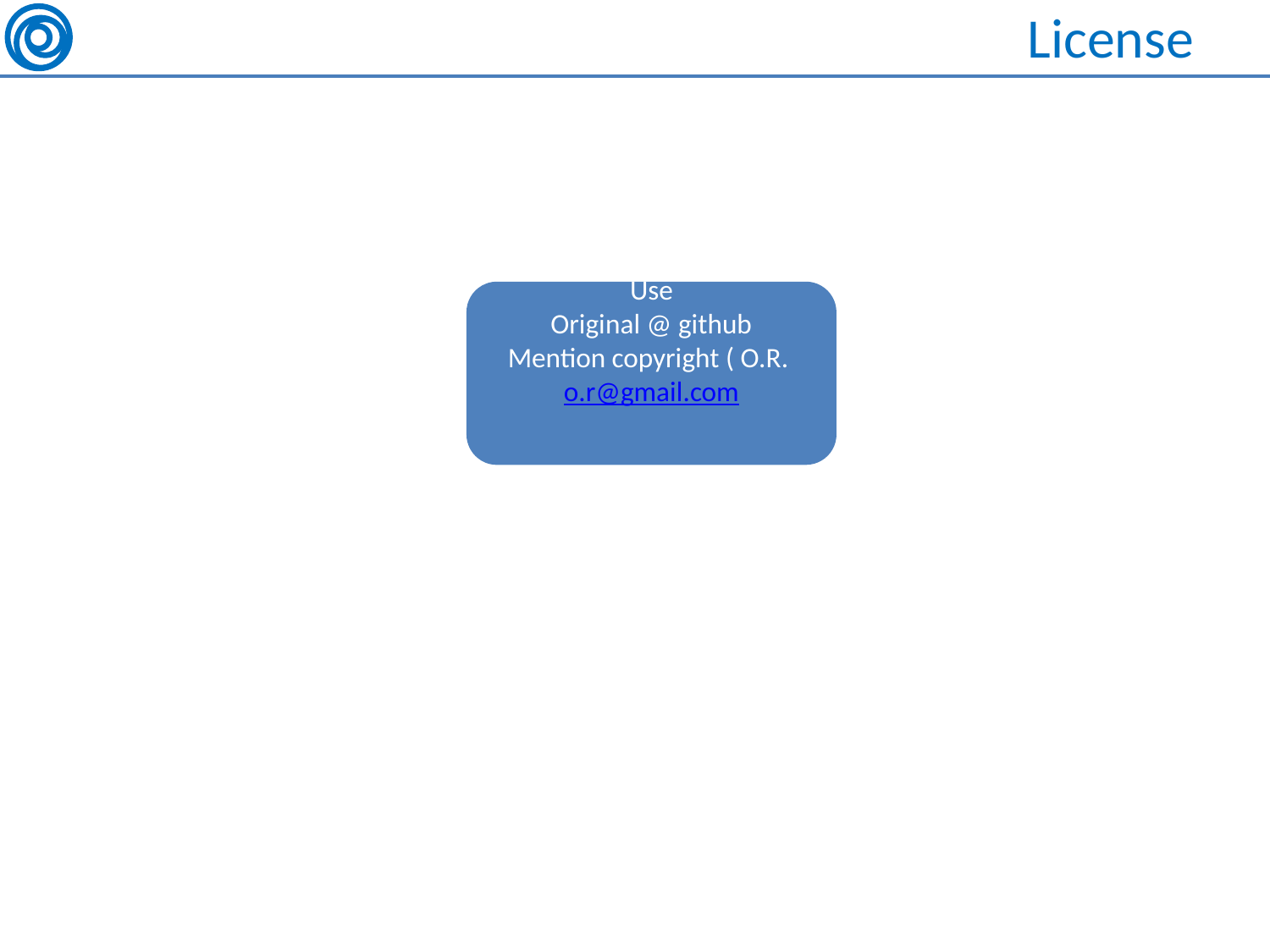

# License
Use
Original @ github
Mention copyright ( O.R. o.r@gmail.com